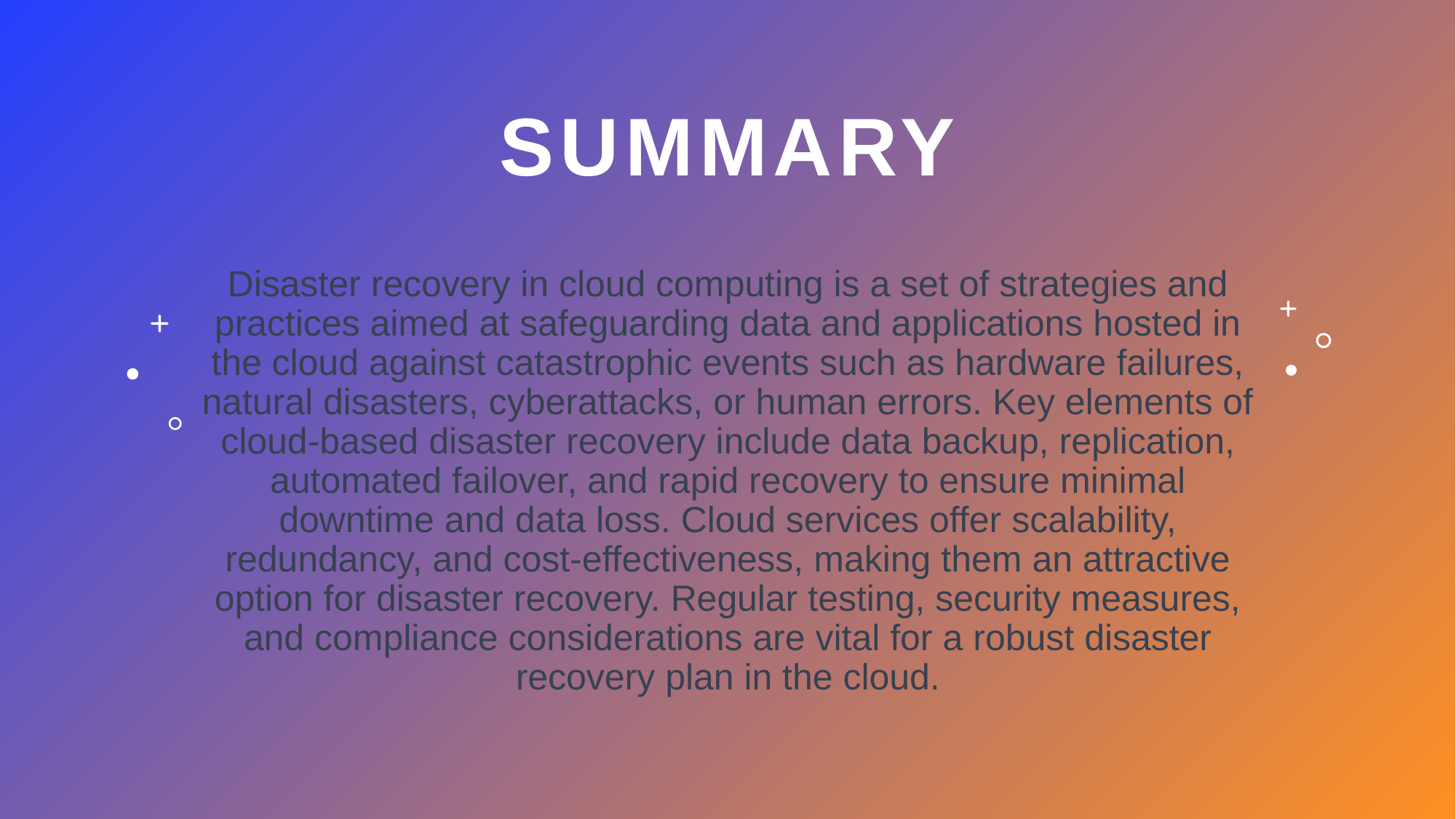

# summary
Disaster recovery in cloud computing is a set of strategies and practices aimed at safeguarding data and applications hosted in the cloud against catastrophic events such as hardware failures, natural disasters, cyberattacks, or human errors. Key elements of cloud-based disaster recovery include data backup, replication, automated failover, and rapid recovery to ensure minimal downtime and data loss. Cloud services offer scalability, redundancy, and cost-effectiveness, making them an attractive option for disaster recovery. Regular testing, security measures, and compliance considerations are vital for a robust disaster recovery plan in the cloud.